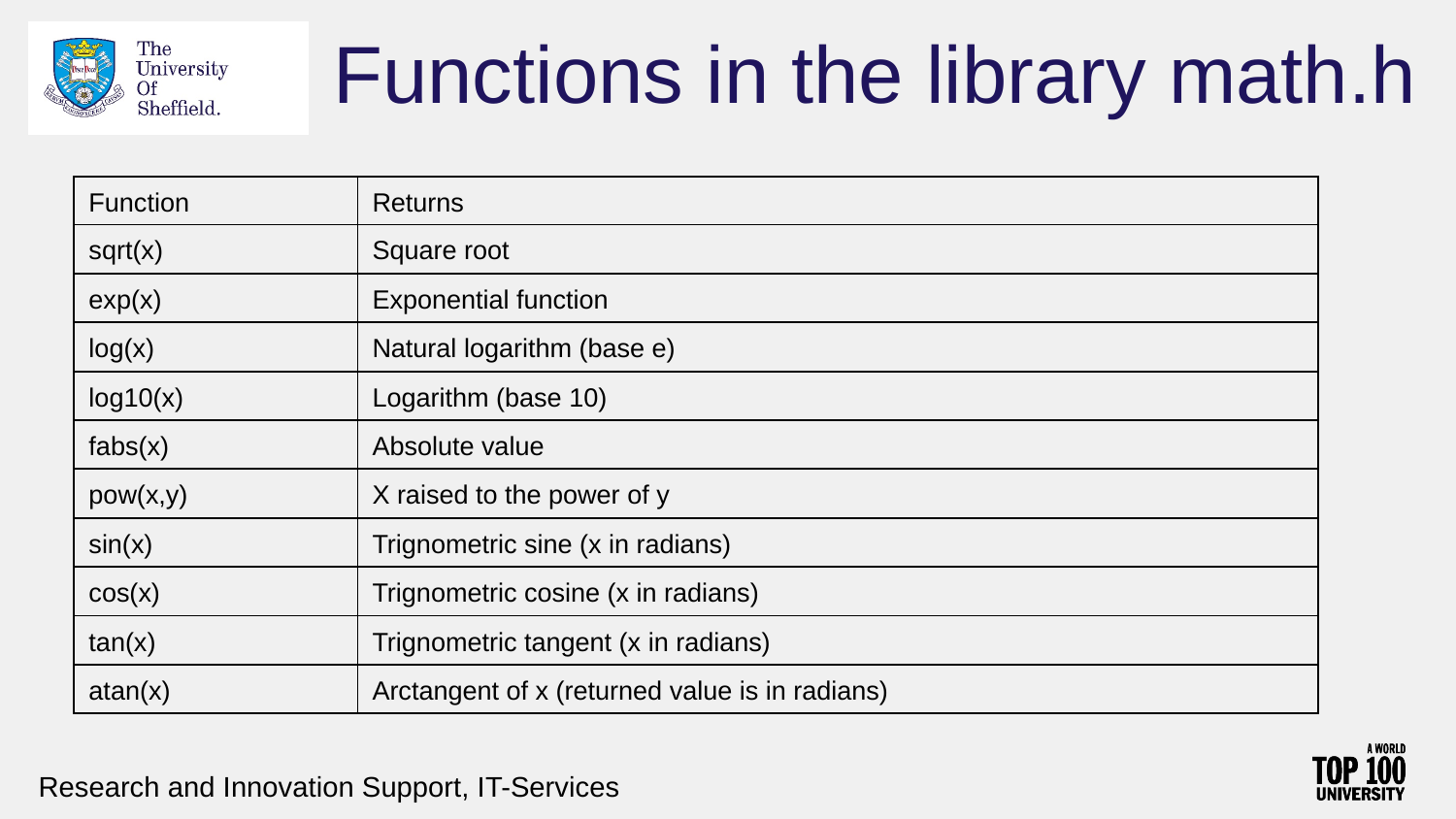

# Functions in the library math.h
| Function | Returns |
| --- | --- |
| sqrt(x) | Square root |
| exp(x) | Exponential function |
| log(x) | Natural logarithm (base e) |
| log10(x) | Logarithm (base 10) |
| fabs(x) | Absolute value |
| pow(x,y) | X raised to the power of y |
| sin(x) | Trignometric sine (x in radians) |
| cos(x) | Trignometric cosine (x in radians) |
| tan(x) | Trignometric tangent (x in radians) |
| atan(x) | Arctangent of x (returned value is in radians) |